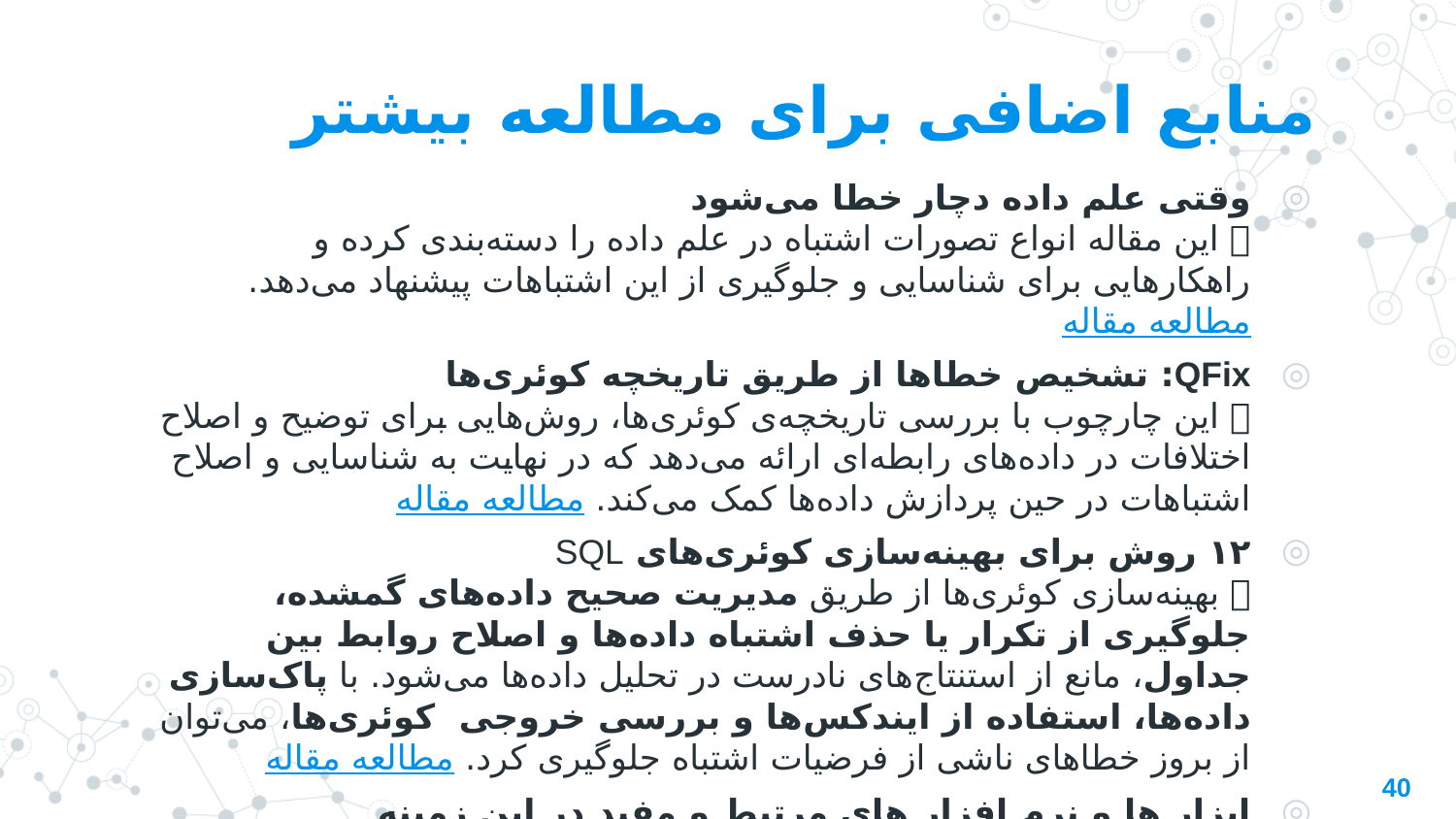

# منابع اضافی برای مطالعه بیشتر
وقتی علم داده دچار خطا می‌شود
🔹 این مقاله انواع تصورات اشتباه در علم داده را دسته‌بندی کرده و راهکارهایی برای شناسایی و جلوگیری از این اشتباهات پیشنهاد می‌دهد. مطالعه مقاله
QFix: تشخیص خطاها از طریق تاریخچه کوئری‌ها
🔹 این چارچوب با بررسی تاریخچه‌ی کوئری‌ها، روش‌هایی برای توضیح و اصلاح اختلافات در داده‌های رابطه‌ای ارائه می‌دهد که در نهایت به شناسایی و اصلاح اشتباهات در حین پردازش داده‌ها کمک می‌کند. مطالعه مقاله
۱۲ روش برای بهینه‌سازی کوئری‌های SQL
🔹 بهینه‌سازی کوئری‌ها از طریق مدیریت صحیح داده‌های گمشده، جلوگیری از تکرار یا حذف اشتباه داده‌ها و اصلاح روابط بین  جداول، مانع از استنتاج‌های نادرست در تحلیل داده‌ها می‌شود. با پاک‌سازی داده‌ها، استفاده از ایندکس‌ها و بررسی خروجی  کوئری‌ها، می‌توان از بروز خطاهای ناشی از فرضیات اشتباه جلوگیری کرد. مطالعه مقاله
ابزار ها و نرم افزار های مرتبط و مفید در این زمینه
Power BI 🔹 	AutoML

40